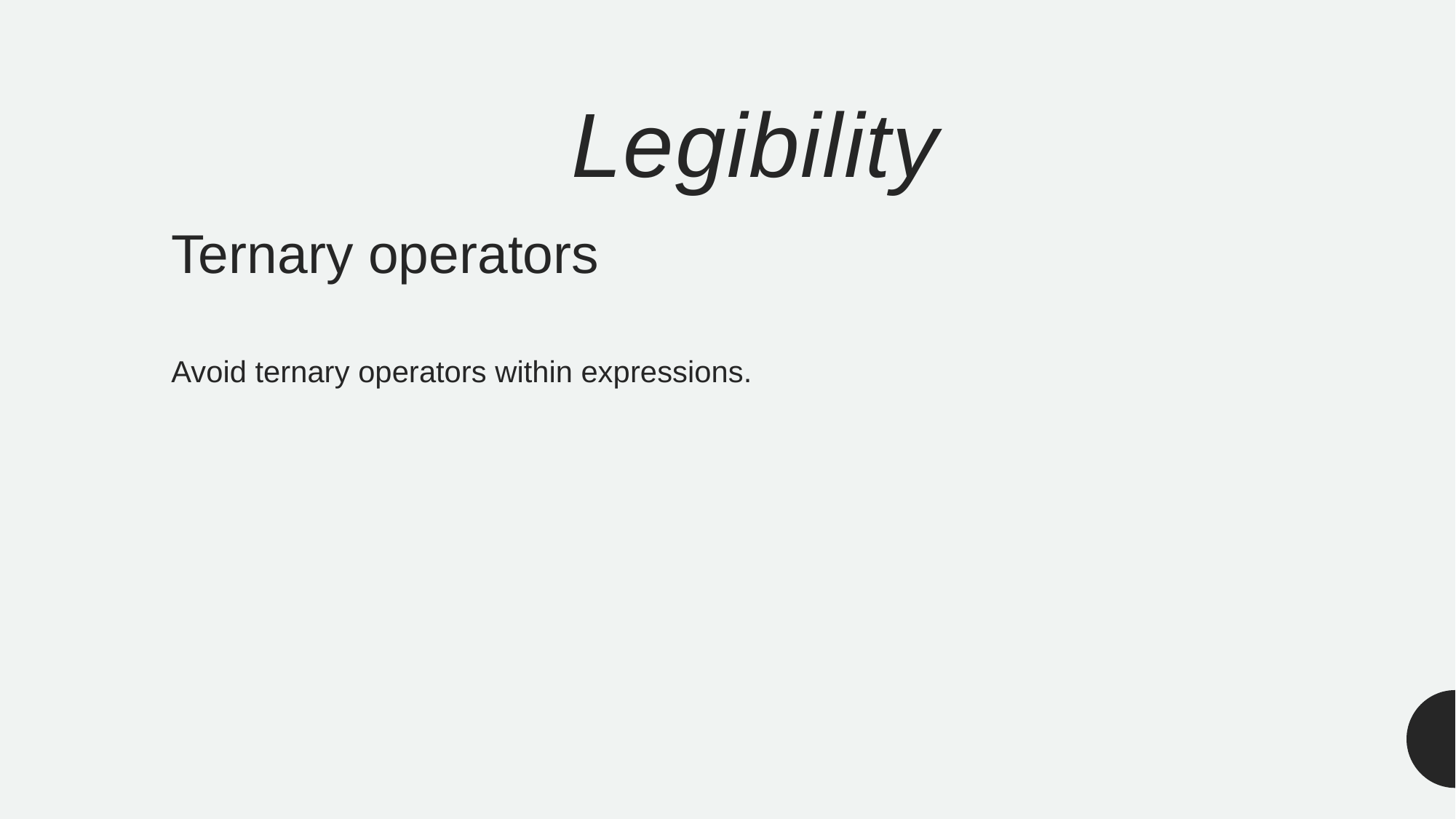

# Legibility
Ternary operators

Avoid ternary operators within expressions.